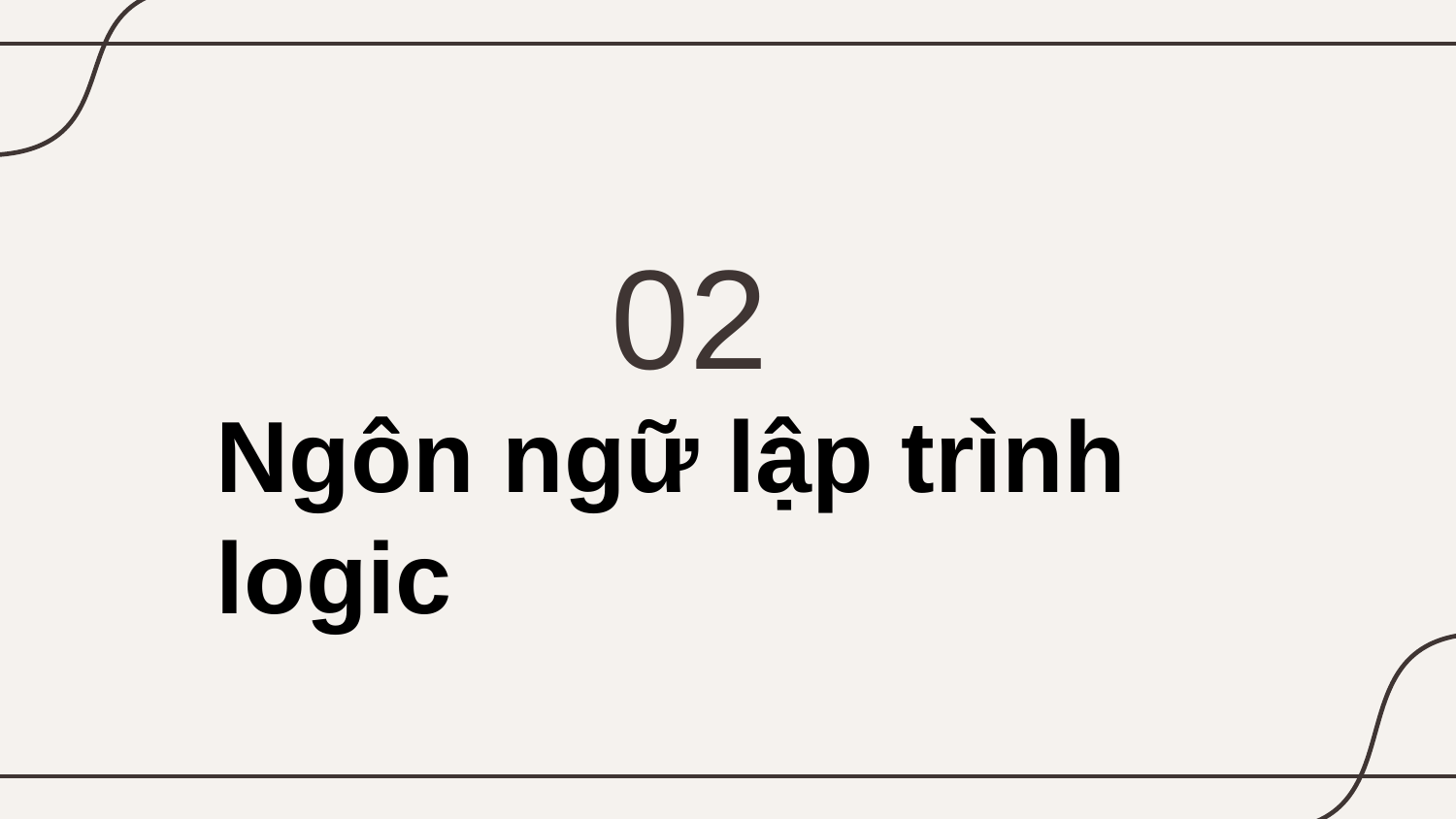

02
# Ngôn ngữ lập trình logic